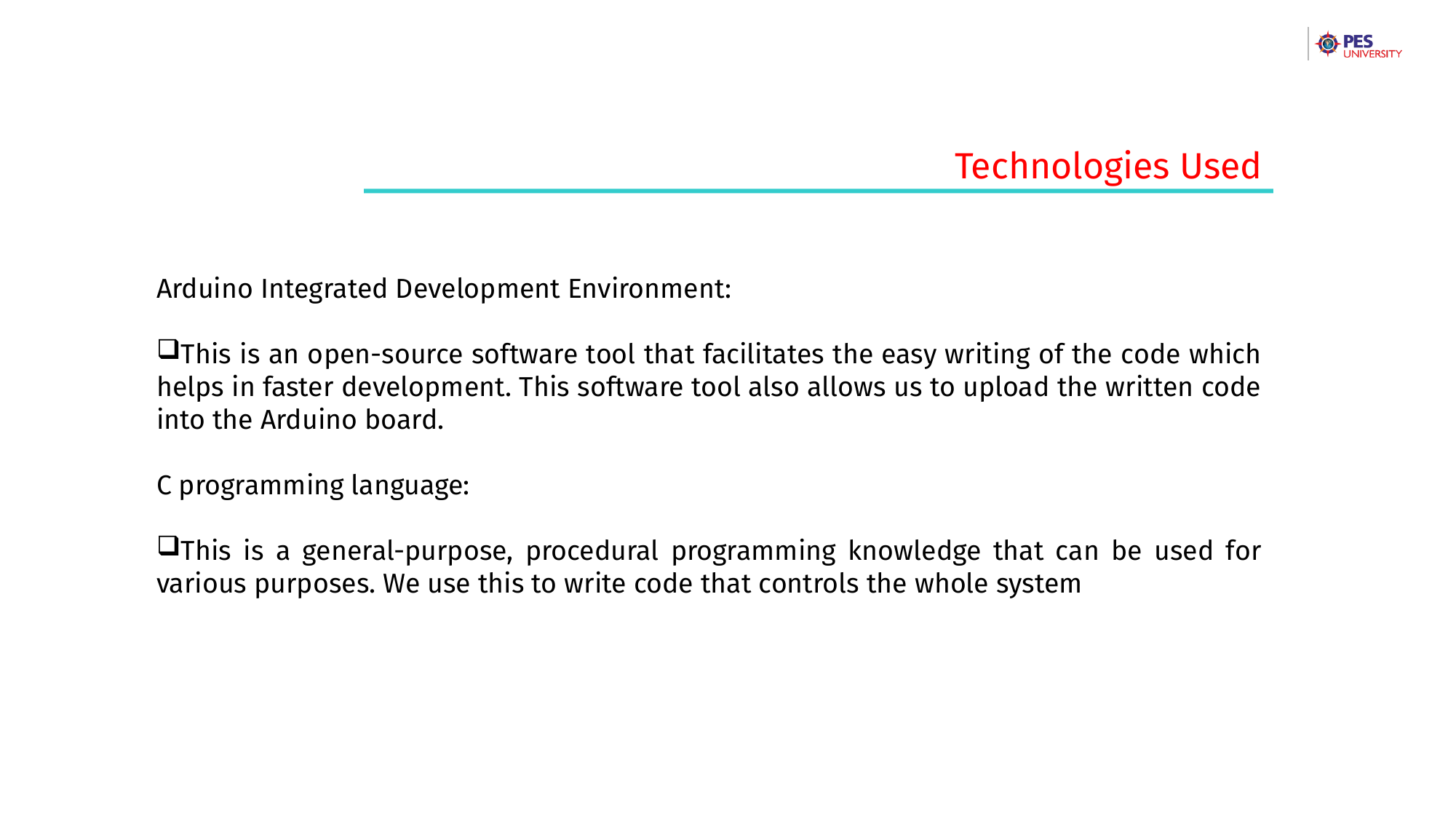

Technologies Used

Arduino Integrated Development Environment:

This is an open-source software tool that facilitates the easy writing of the code which helps in faster development. This software tool also allows us to upload the written code into the Arduino board.

C programming language:

This is a general-purpose, procedural programming knowledge that can be used for various purposes. We use this to write code that controls the whole system